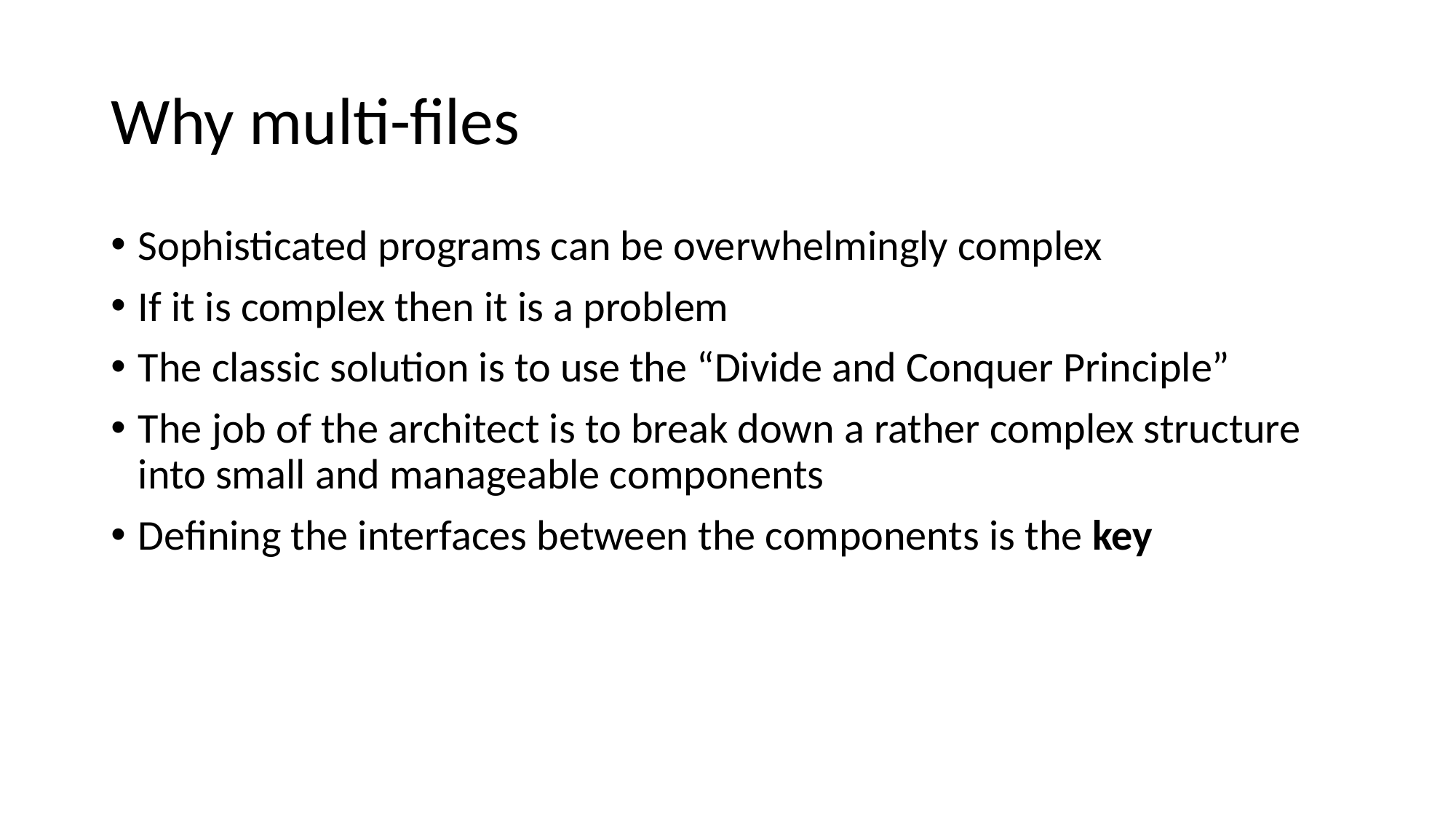

# Why multi-files
Sophisticated programs can be overwhelmingly complex
If it is complex then it is a problem
The classic solution is to use the “Divide and Conquer Principle”
The job of the architect is to break down a rather complex structure into small and manageable components
Defining the interfaces between the components is the key